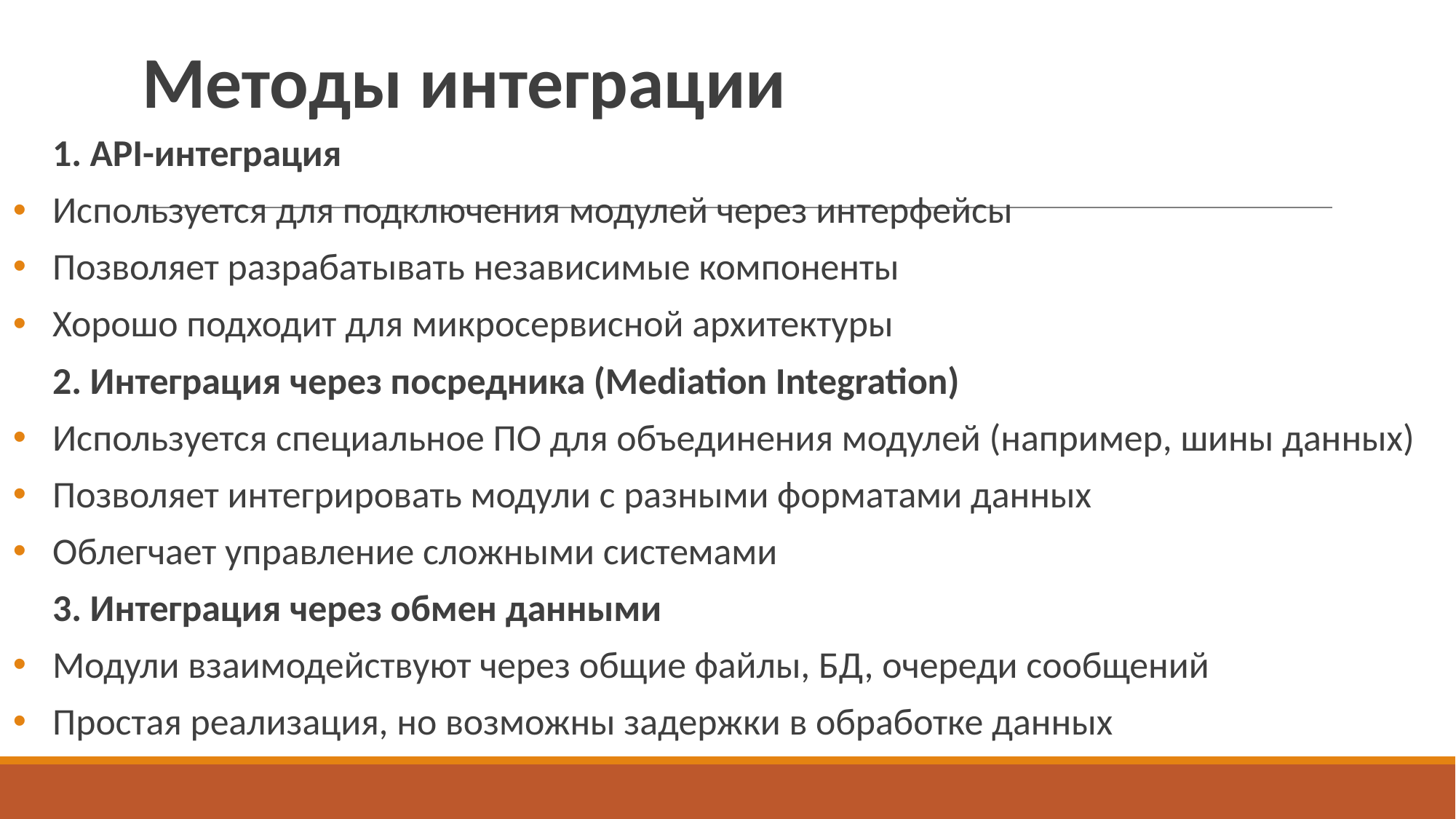

# Методы интеграции
1. API-интеграция
Используется для подключения модулей через интерфейсы
Позволяет разрабатывать независимые компоненты
Хорошо подходит для микросервисной архитектуры
2. Интеграция через посредника (Mediation Integration)
Используется специальное ПО для объединения модулей (например, шины данных)
Позволяет интегрировать модули с разными форматами данных
Облегчает управление сложными системами
3. Интеграция через обмен данными
Модули взаимодействуют через общие файлы, БД, очереди сообщений
Простая реализация, но возможны задержки в обработке данных